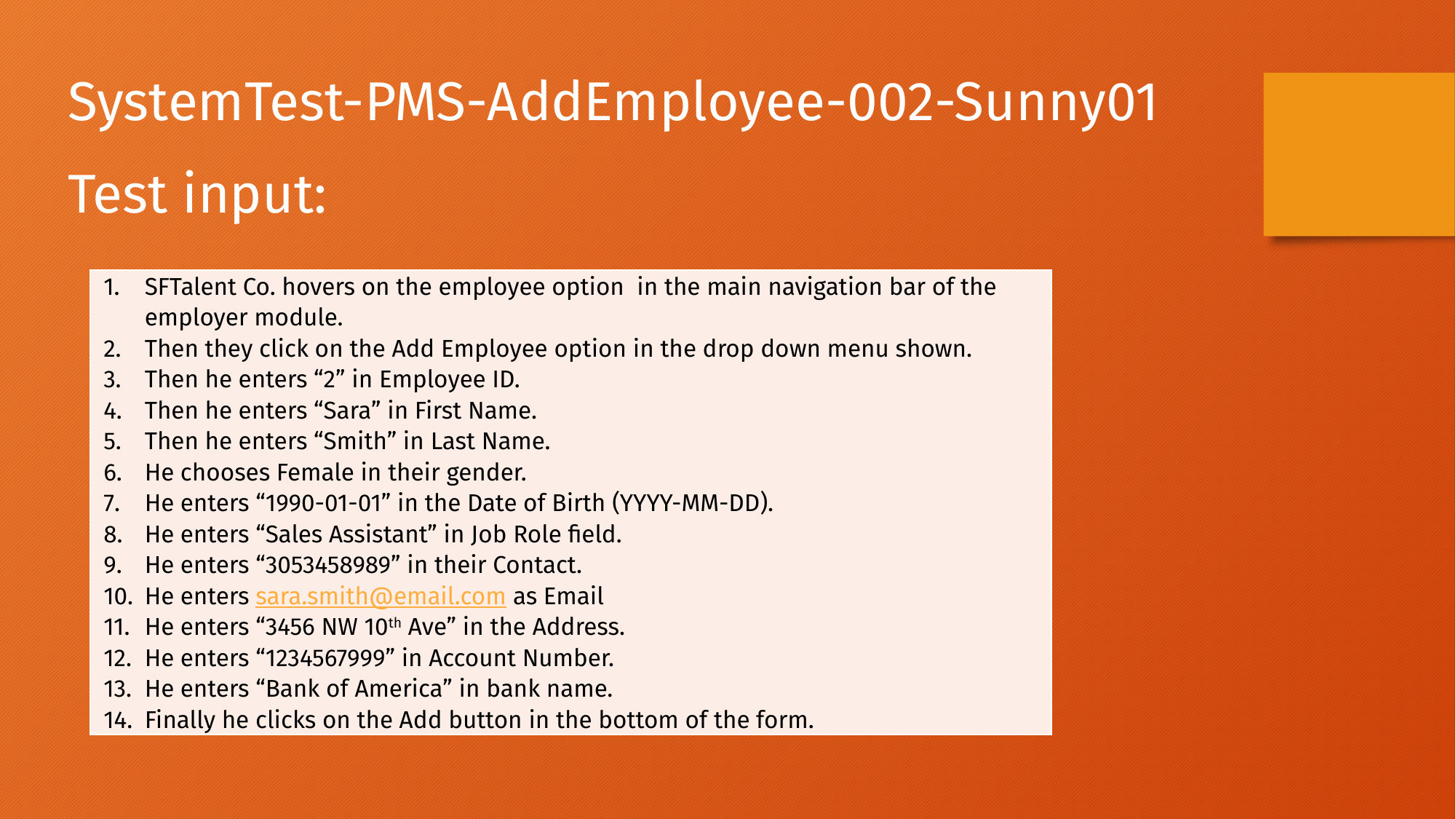

SystemTest-PMS-AddEmployee-002-Sunny01

Test input:

| SFTalent Co. hovers on the employee option in the main navigation bar of the employer module. Then they click on the Add Employee option in the drop down menu shown. Then he enters “2” in Employee ID. Then he enters “Sara” in First Name. Then he enters “Smith” in Last Name. He chooses Female in their gender. He enters “1990-01-01” in the Date of Birth (YYYY-MM-DD). He enters “Sales Assistant” in Job Role field. He enters “3053458989” in their Contact. He enters sara.smith@email.com as Email He enters “3456 NW 10th Ave” in the Address. He enters “1234567999” in Account Number. He enters “Bank of America” in bank name. Finally he clicks on the Add button in the bottom of the form. |
| --- |